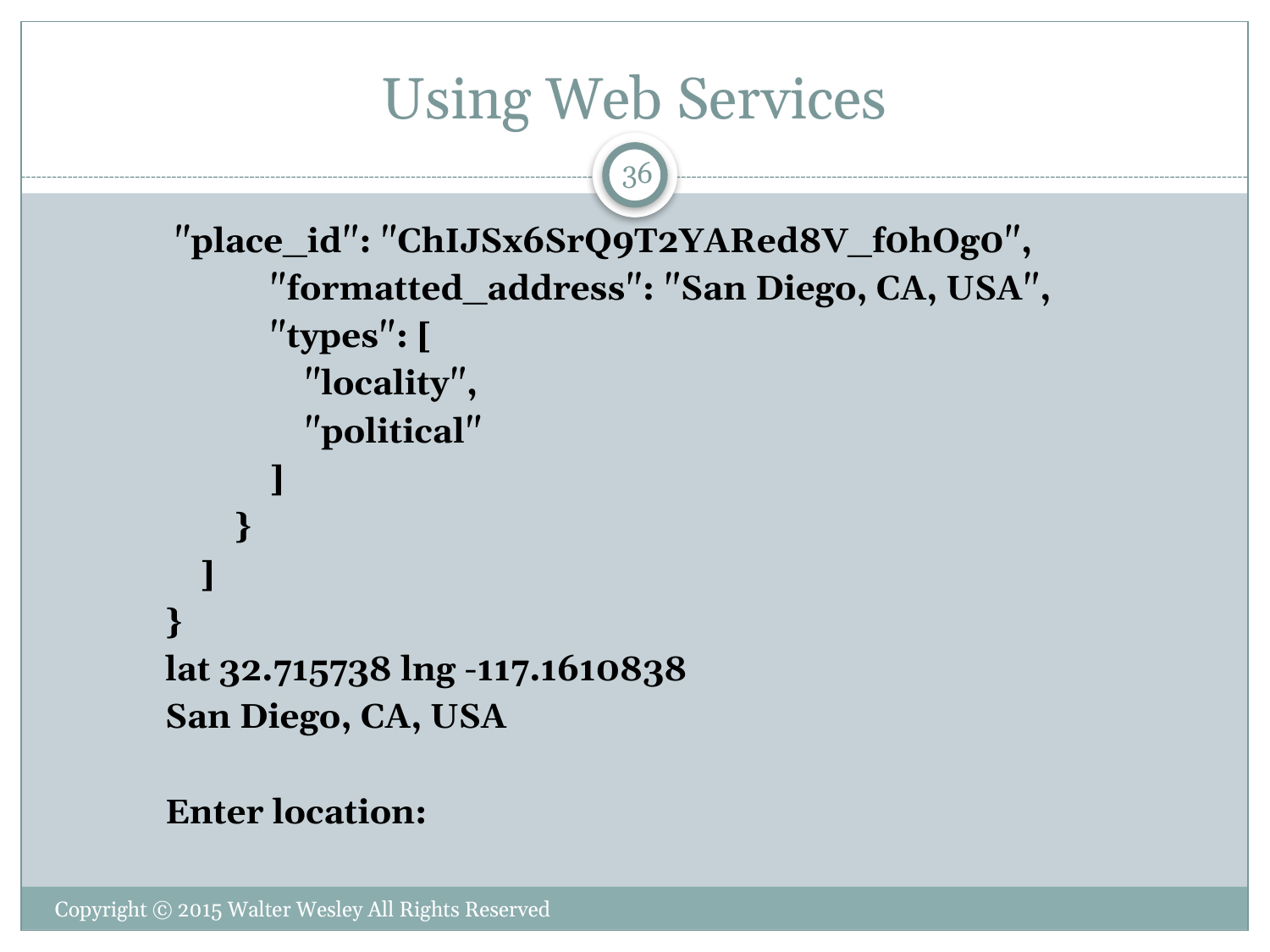

# Using Web Services
36
 "place_id": "ChIJSx6SrQ9T2YARed8V_f0hOg0",
            "formatted_address": "San Diego, CA, USA",
            "types": [
                "locality",
                "political"
            ]
        }
    ]
}
lat 32.715738 lng -117.1610838
San Diego, CA, USA

Enter location:

Copyright © 2015 Walter Wesley All Rights Reserved